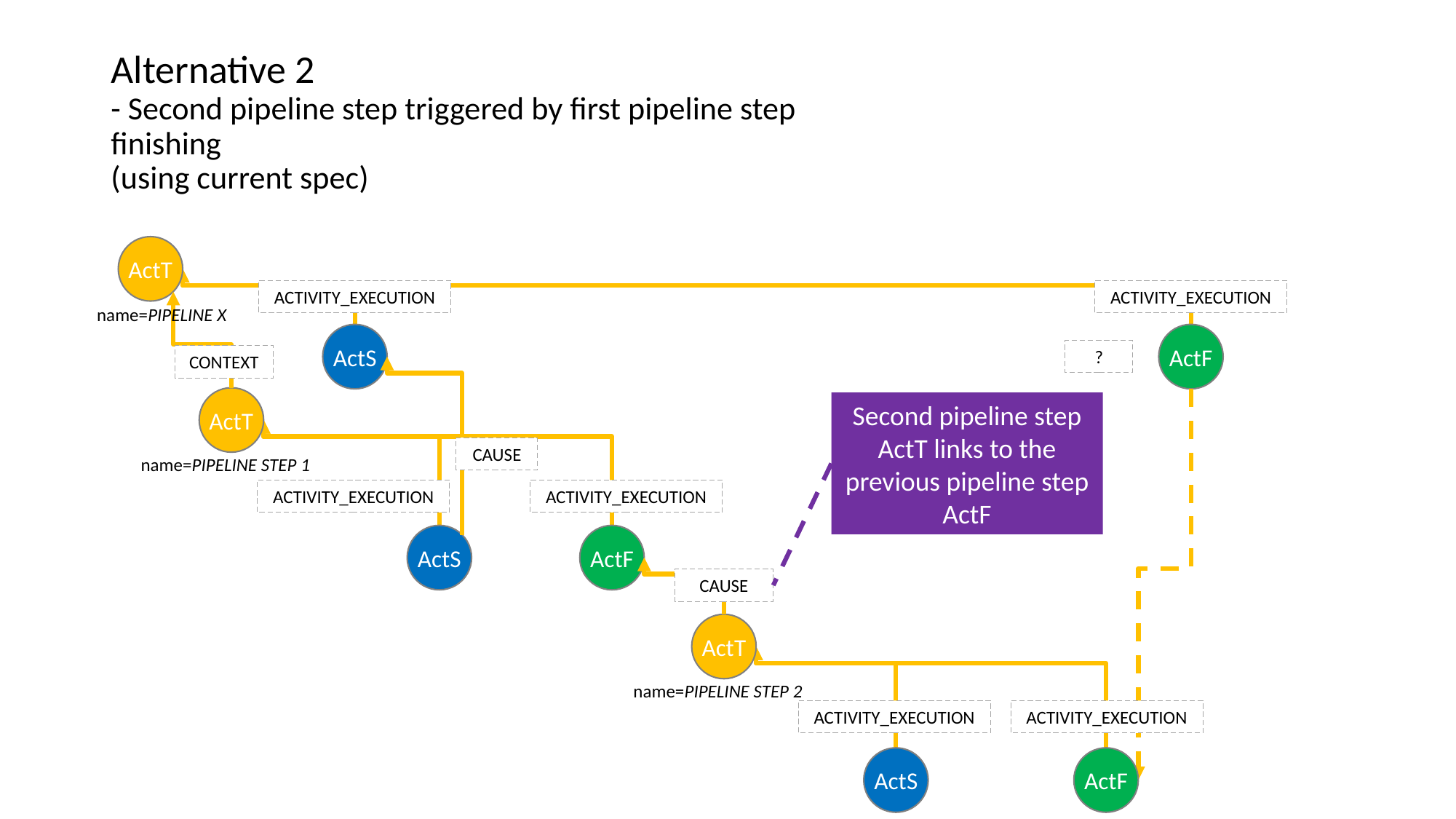

# Alternative 2 - Second pipeline step triggered by first pipeline step finishing (using current spec)
ActT
ACTIVITY_EXECUTION
ACTIVITY_EXECUTION
name=PIPELINE X
ActS
ActF
?
CONTEXT
ActT
Second pipeline step ActT links to the previous pipeline step ActF
CAUSE
name=PIPELINE STEP 1
ACTIVITY_EXECUTION
ACTIVITY_EXECUTION
ActS
ActF
CAUSE
ActT
name=PIPELINE STEP 2
ACTIVITY_EXECUTION
ACTIVITY_EXECUTION
ActS
ActF